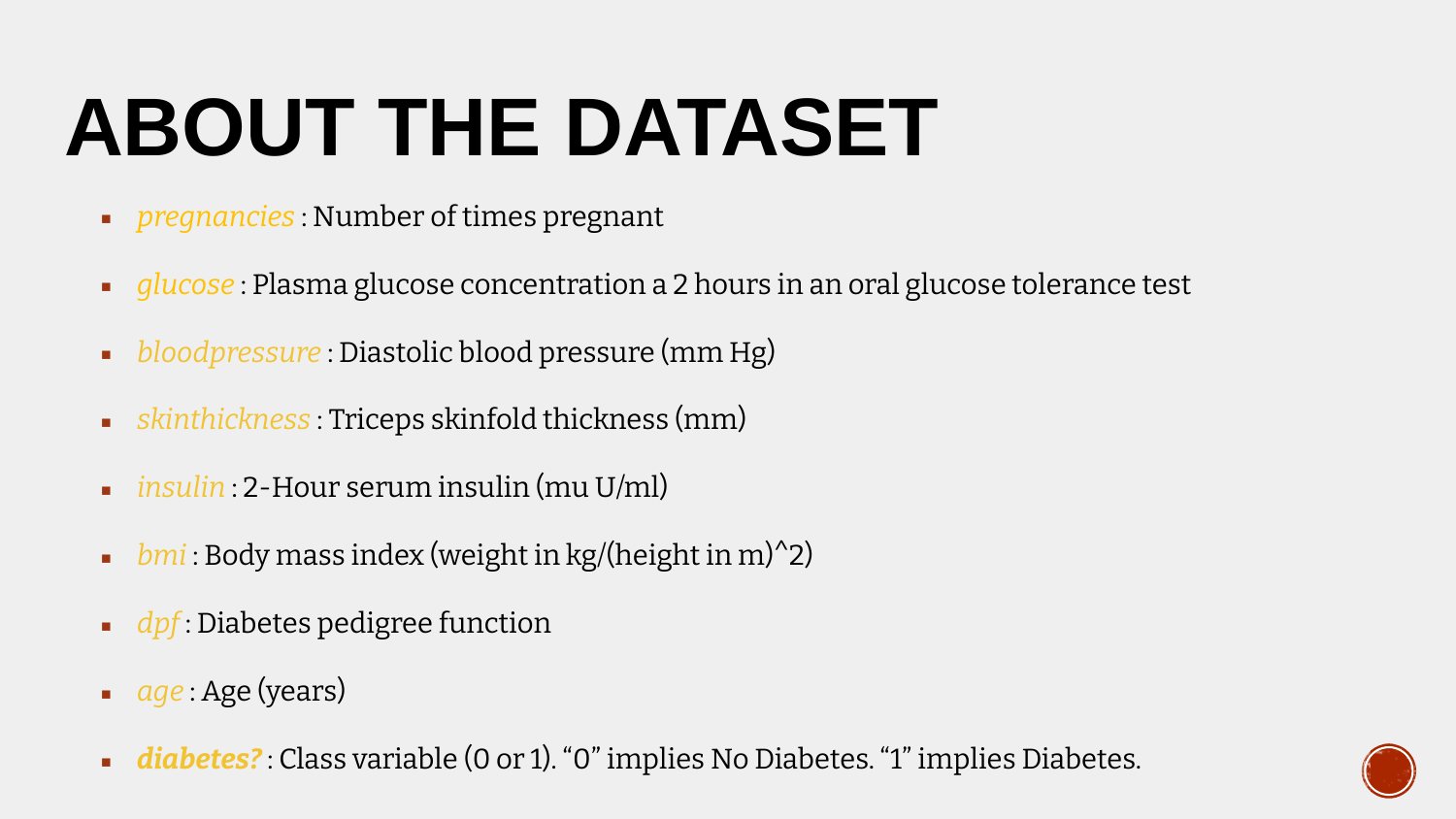

# ABOUT THE DATASET
pregnancies : Number of times pregnant

glucose : Plasma glucose concentration a 2 hours in an oral glucose tolerance test

bloodpressure : Diastolic blood pressure (mm Hg)

skinthickness : Triceps skinfold thickness (mm)

insulin : 2-Hour serum insulin (mu U/ml)

bmi : Body mass index (weight in kg/(height in m)^2)

dpf : Diabetes pedigree function

age : Age (years)

diabetes? : Class variable (0 or 1). “0” implies No Diabetes. “1” implies Diabetes.